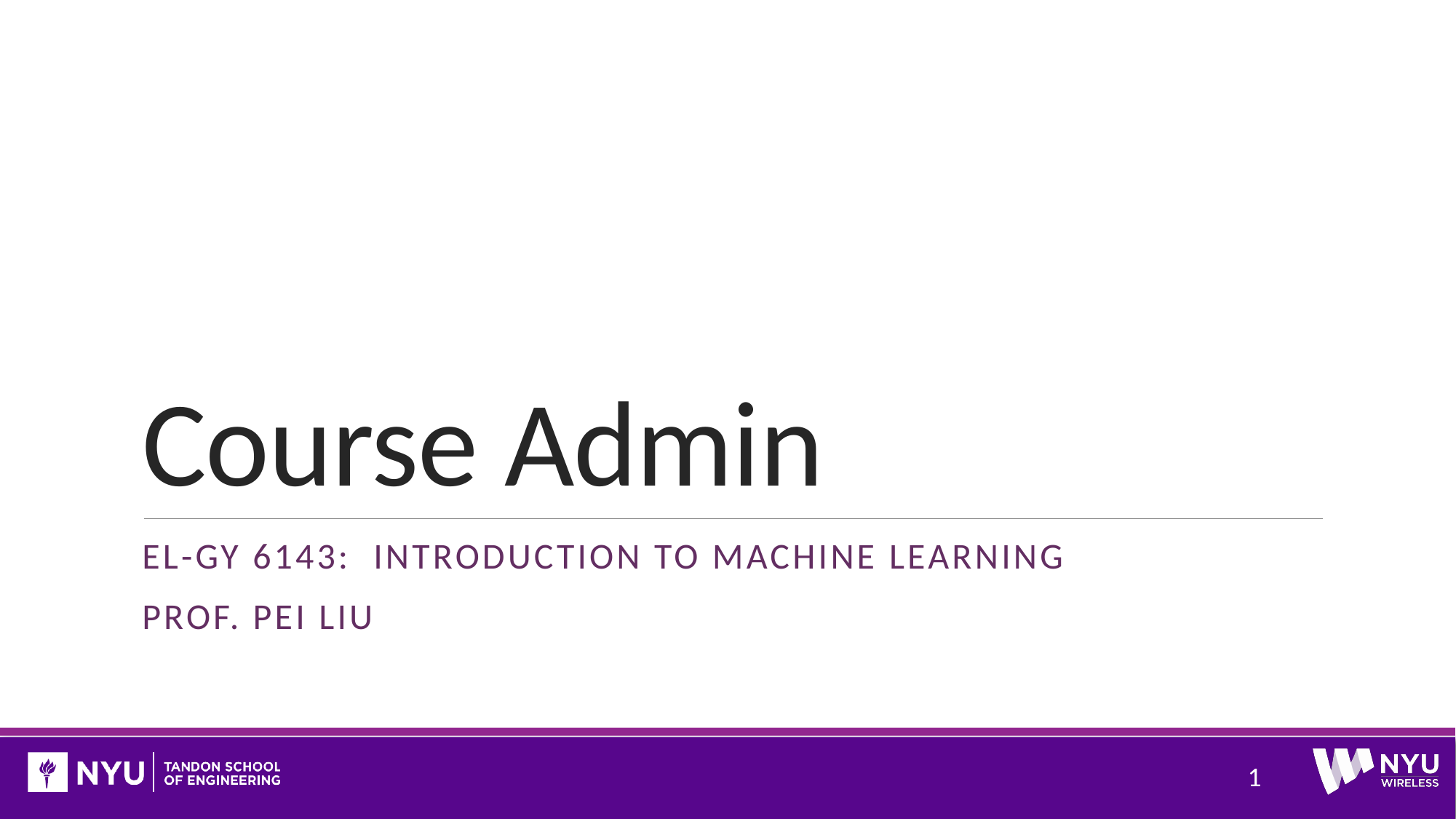

# Course Admin
EL-GY 6143:  Introduction to machine learning
Prof. Pei Liu
1